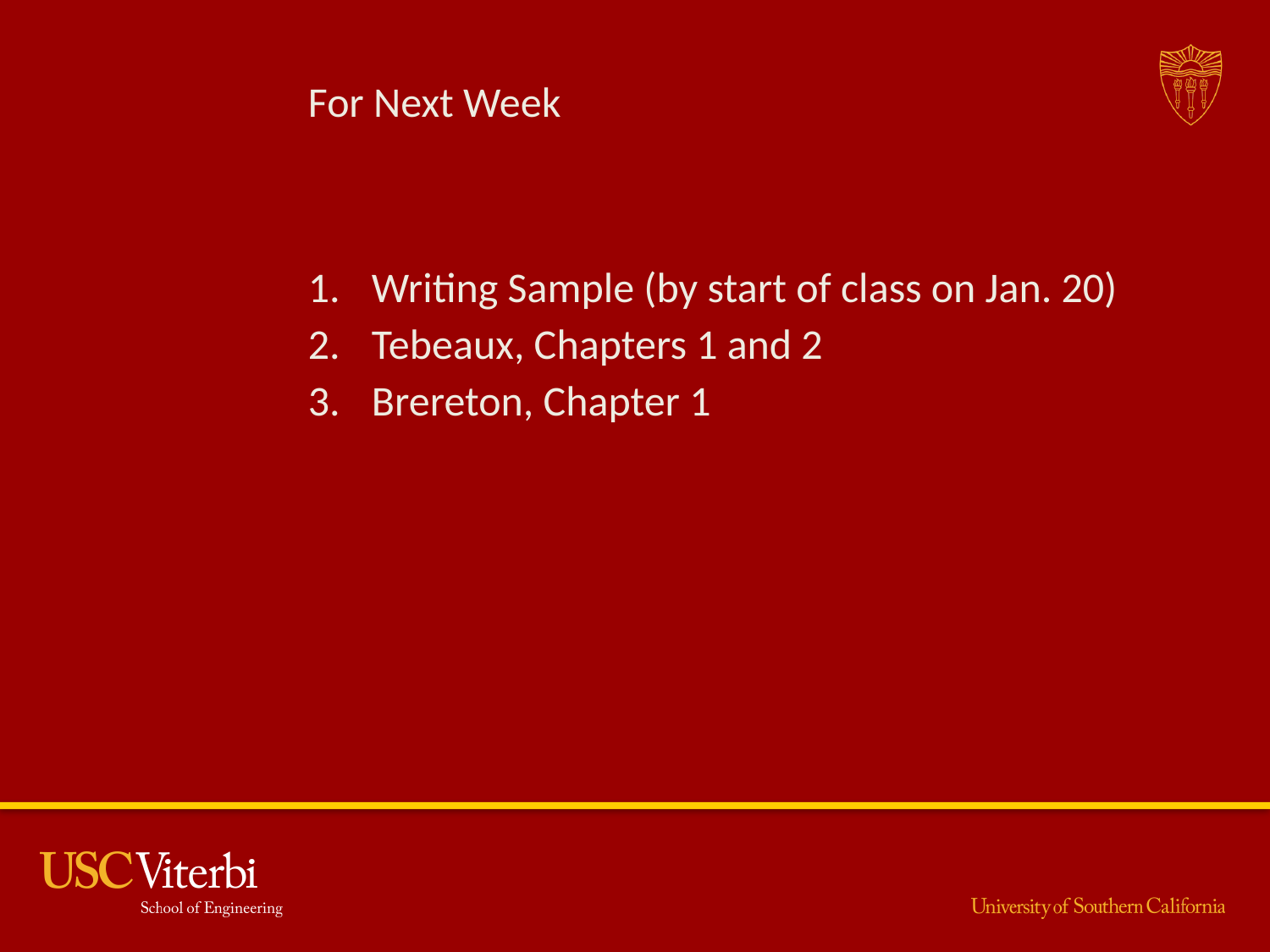

# For Next Week
Writing Sample (by start of class on Jan. 20)
Tebeaux, Chapters 1 and 2
Brereton, Chapter 1